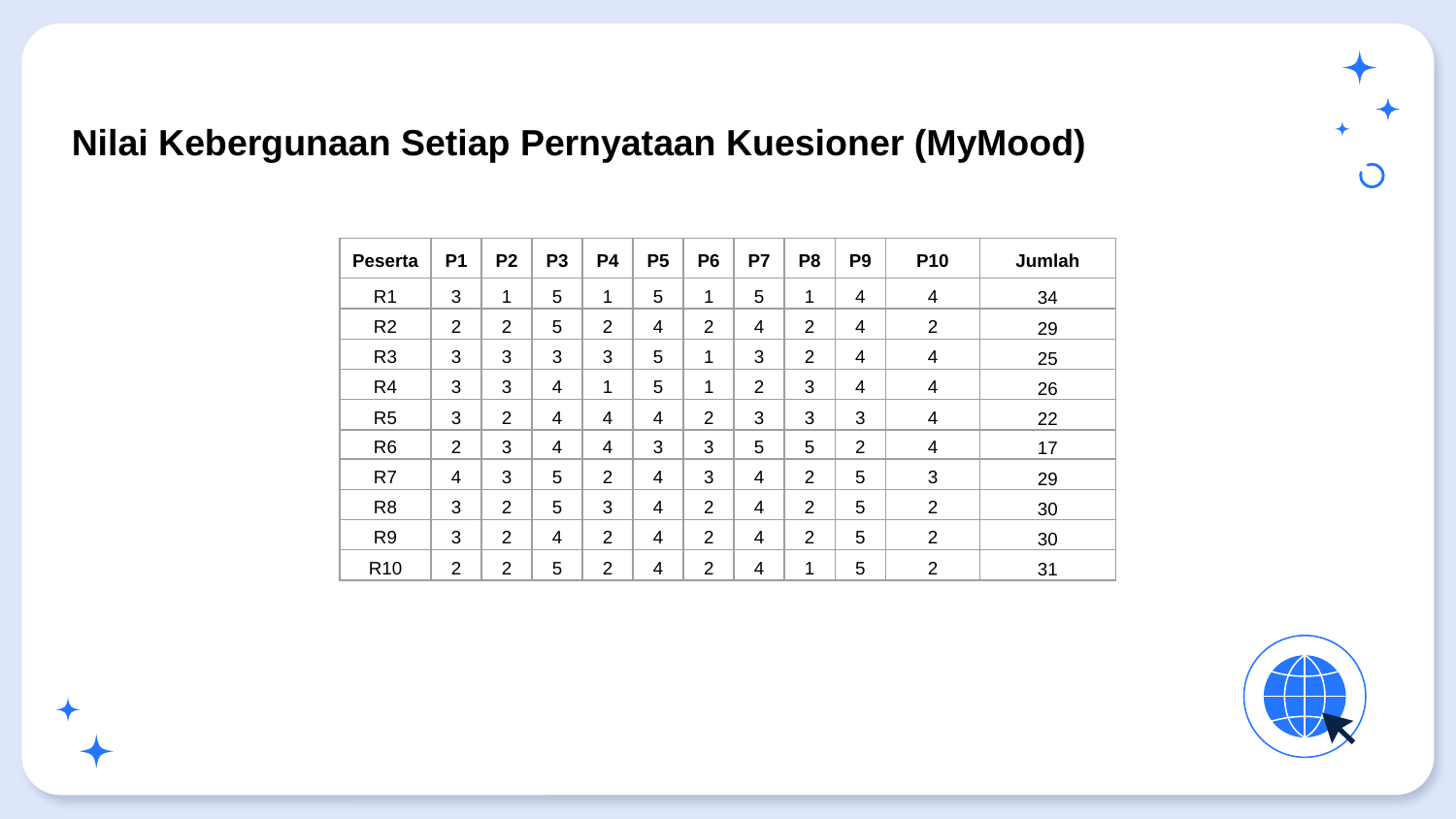

# Nilai Kebergunaan Setiap Pernyataan Kuesioner (MyMood)
| Peserta | P1 | P2 | P3 | P4 | P5 | P6 | P7 | P8 | P9 | P10 | Jumlah |
| --- | --- | --- | --- | --- | --- | --- | --- | --- | --- | --- | --- |
| R1 | 3 | 1 | 5 | 1 | 5 | 1 | 5 | 1 | 4 | 4 | 34 |
| R2 | 2 | 2 | 5 | 2 | 4 | 2 | 4 | 2 | 4 | 2 | 29 |
| R3 | 3 | 3 | 3 | 3 | 5 | 1 | 3 | 2 | 4 | 4 | 25 |
| R4 | 3 | 3 | 4 | 1 | 5 | 1 | 2 | 3 | 4 | 4 | 26 |
| R5 | 3 | 2 | 4 | 4 | 4 | 2 | 3 | 3 | 3 | 4 | 22 |
| R6 | 2 | 3 | 4 | 4 | 3 | 3 | 5 | 5 | 2 | 4 | 17 |
| R7 | 4 | 3 | 5 | 2 | 4 | 3 | 4 | 2 | 5 | 3 | 29 |
| R8 | 3 | 2 | 5 | 3 | 4 | 2 | 4 | 2 | 5 | 2 | 30 |
| R9 | 3 | 2 | 4 | 2 | 4 | 2 | 4 | 2 | 5 | 2 | 30 |
| R10 | 2 | 2 | 5 | 2 | 4 | 2 | 4 | 1 | 5 | 2 | 31 |